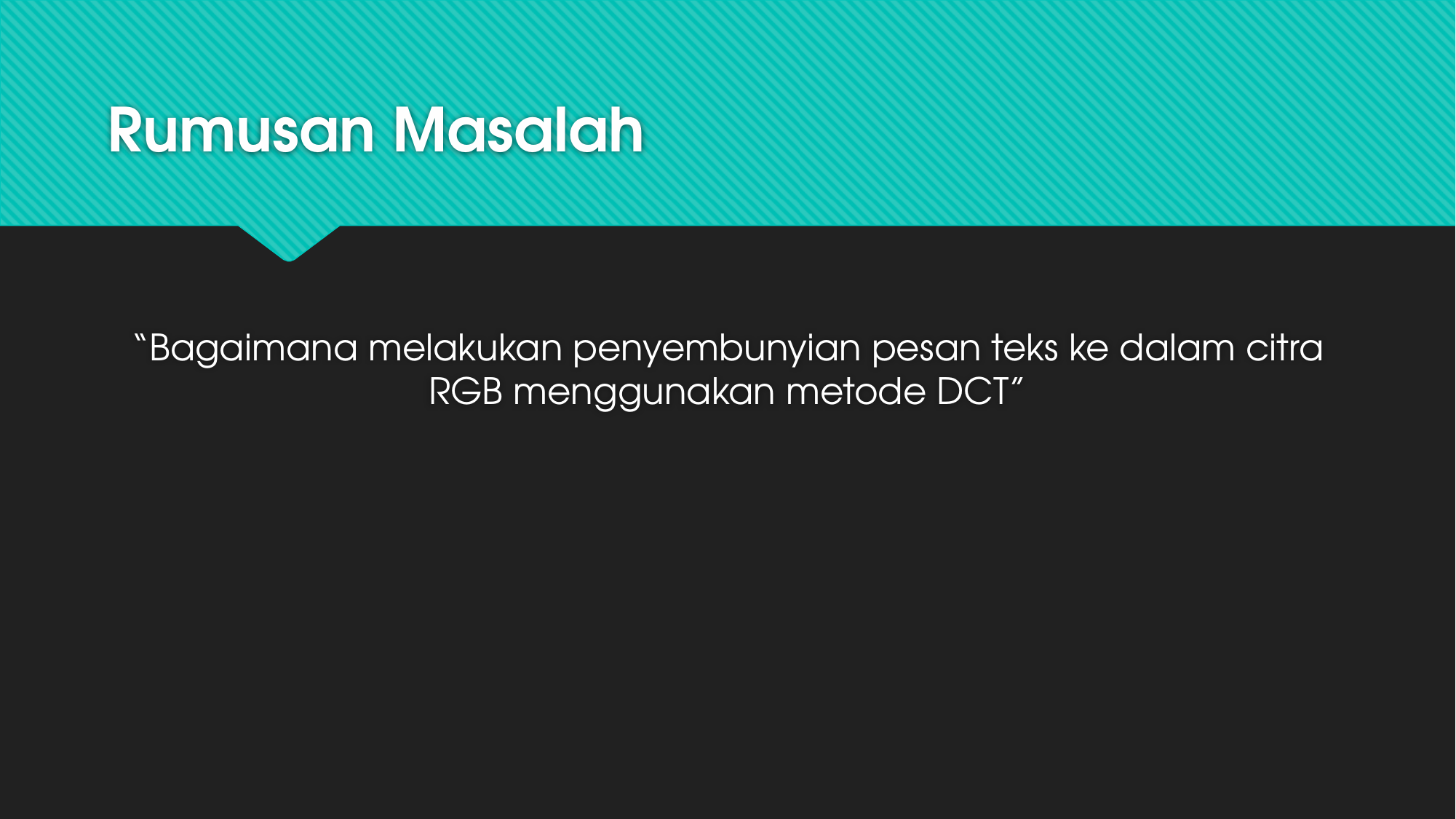

# Rumusan Masalah
“Bagaimana melakukan penyembunyian pesan teks ke dalam citra RGB menggunakan metode DCT”